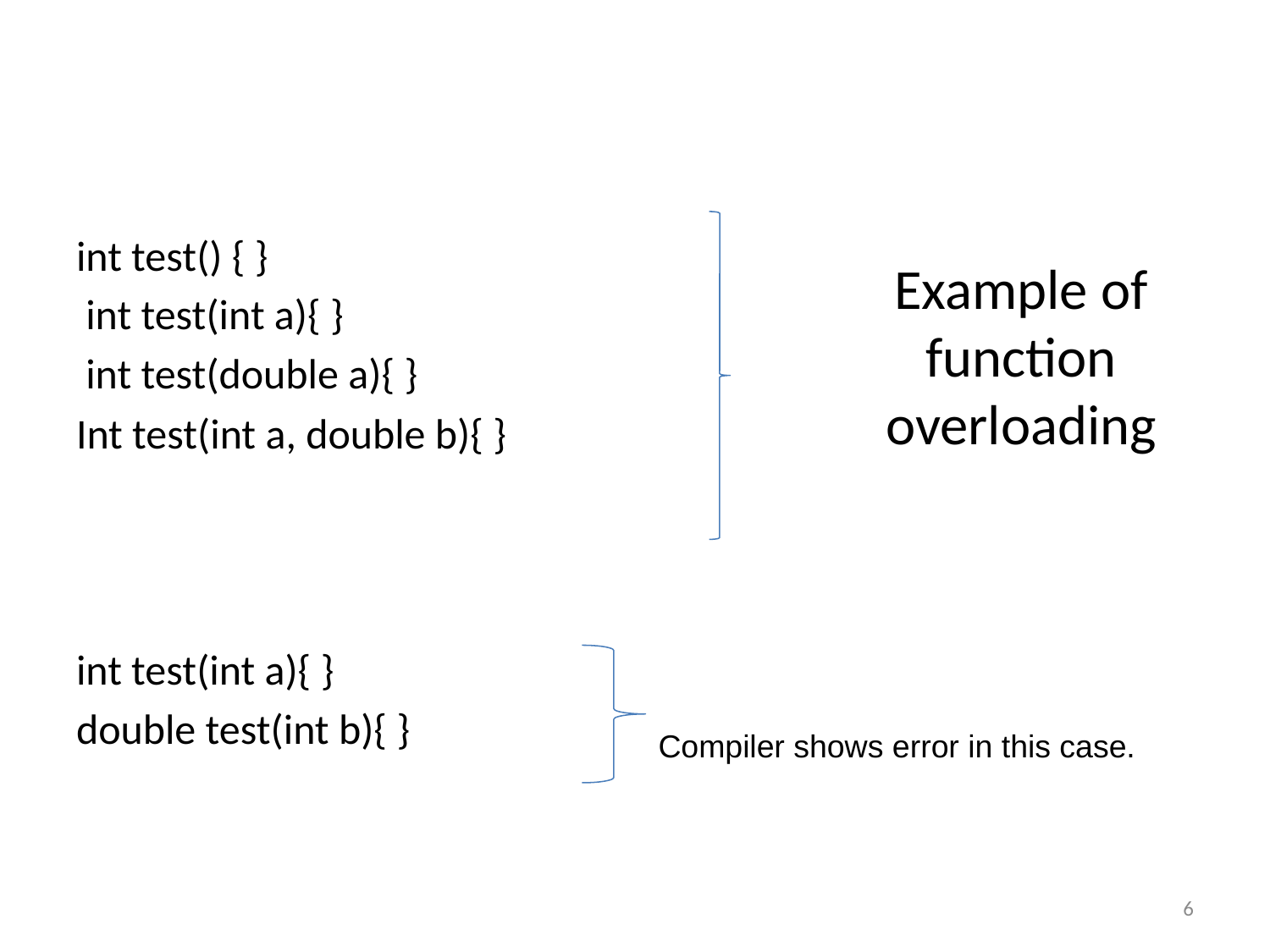

int test() { }
 int test(int a){ }
 int test(double a){ }
Int test(int a, double b){ }

int test(int a){ }
double test(int b){ }

# Example of function overloading

Compiler shows error in this case.
6